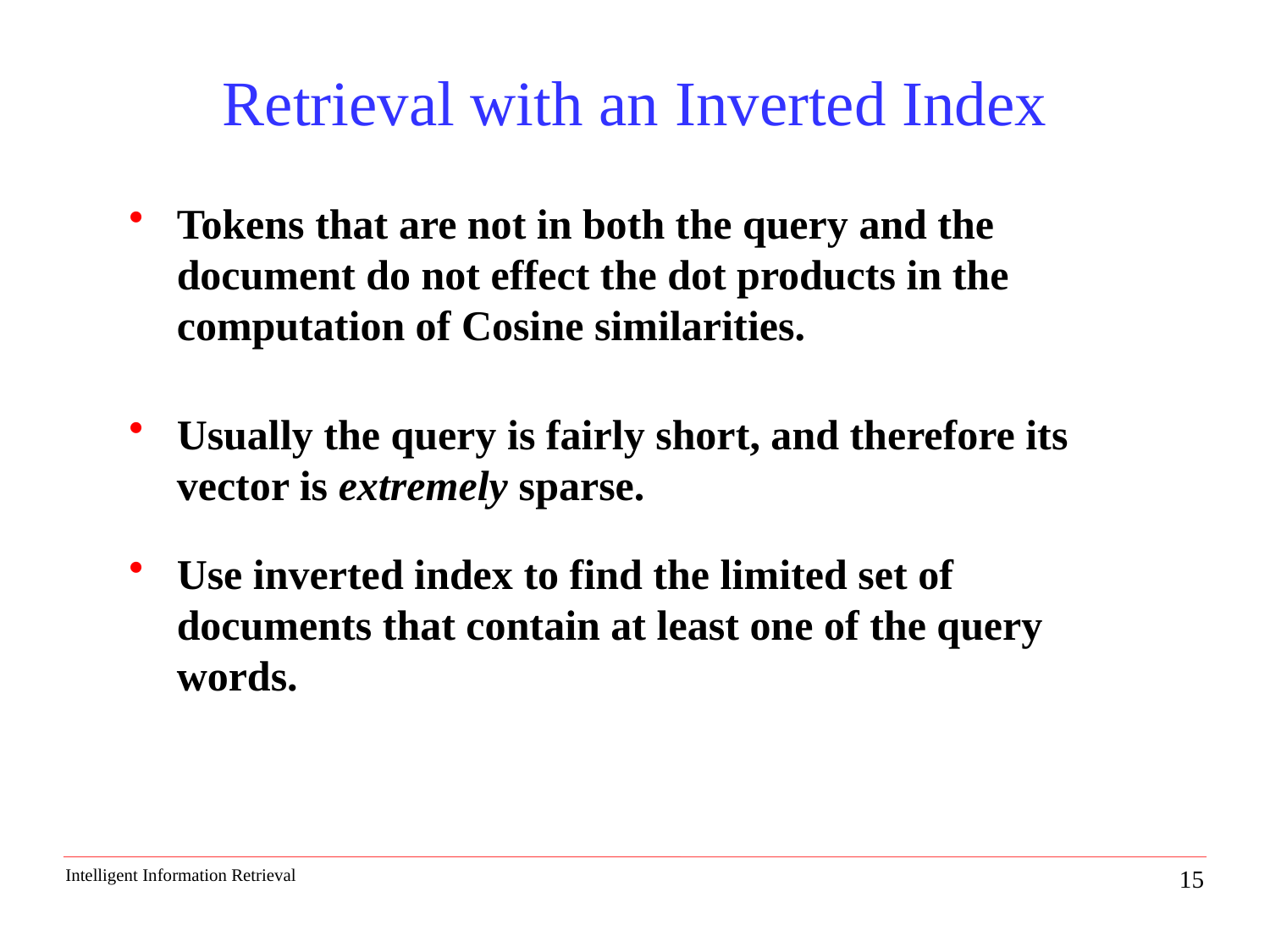

# Retrieval with an Inverted Index
Tokens that are not in both the query and the document do not effect the dot products in the computation of Cosine similarities.

Usually the query is fairly short, and therefore its vector is extremely sparse.

Use inverted index to find the limited set of documents that contain at least one of the query words.
15